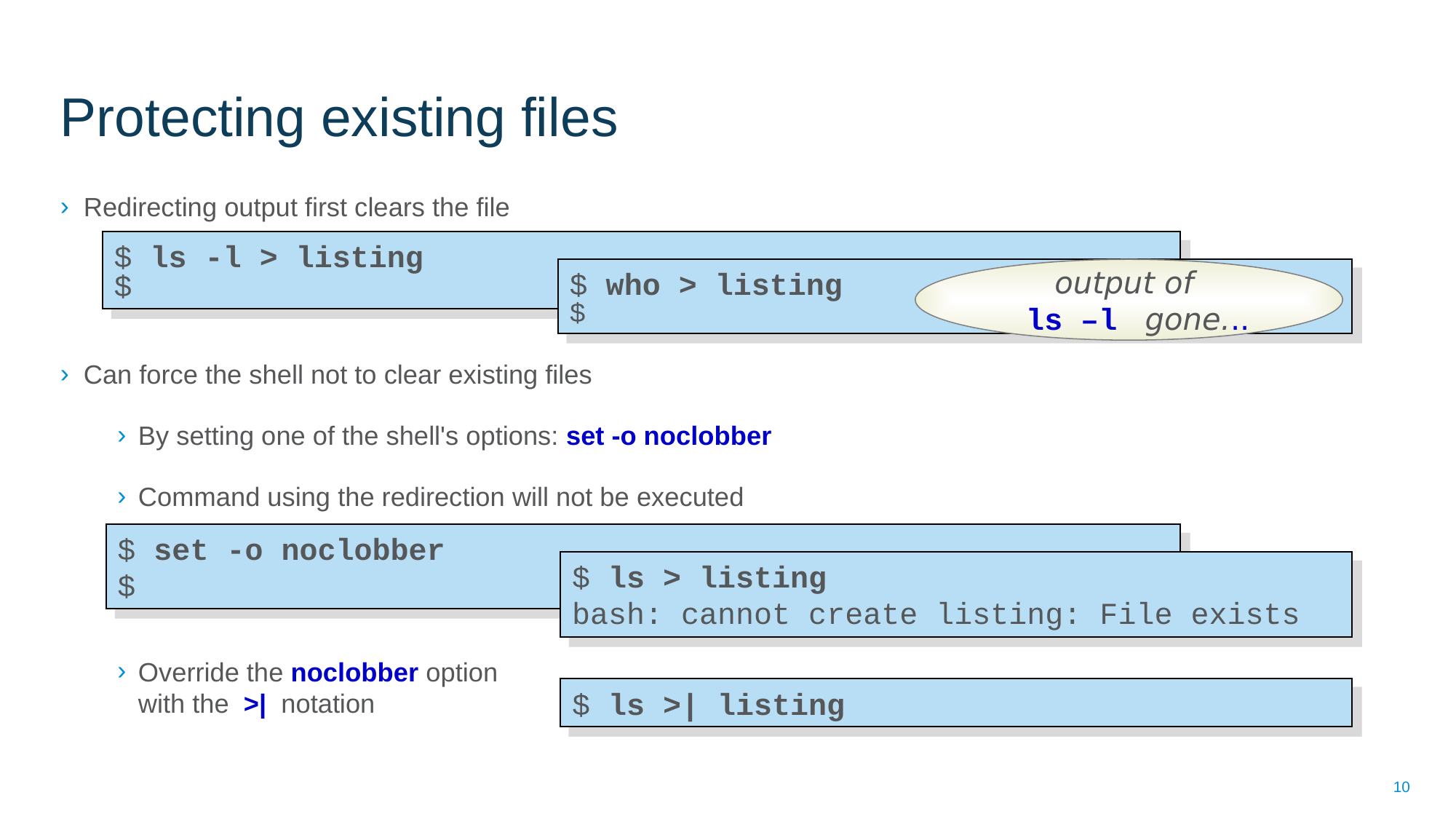

# Protecting existing files
Redirecting output first clears the file

Can force the shell not to clear existing files
By setting one of the shell's options: set -o noclobber
Command using the redirection will not be executed

Override the noclobber option
with the  >|  notation
$ ls -l > listing
$
$ who > listing
$
output of
 ls –l  gone...
$ set -o noclobber
$
$ ls > listing
bash: cannot create listing: File exists
$ ls >| listing